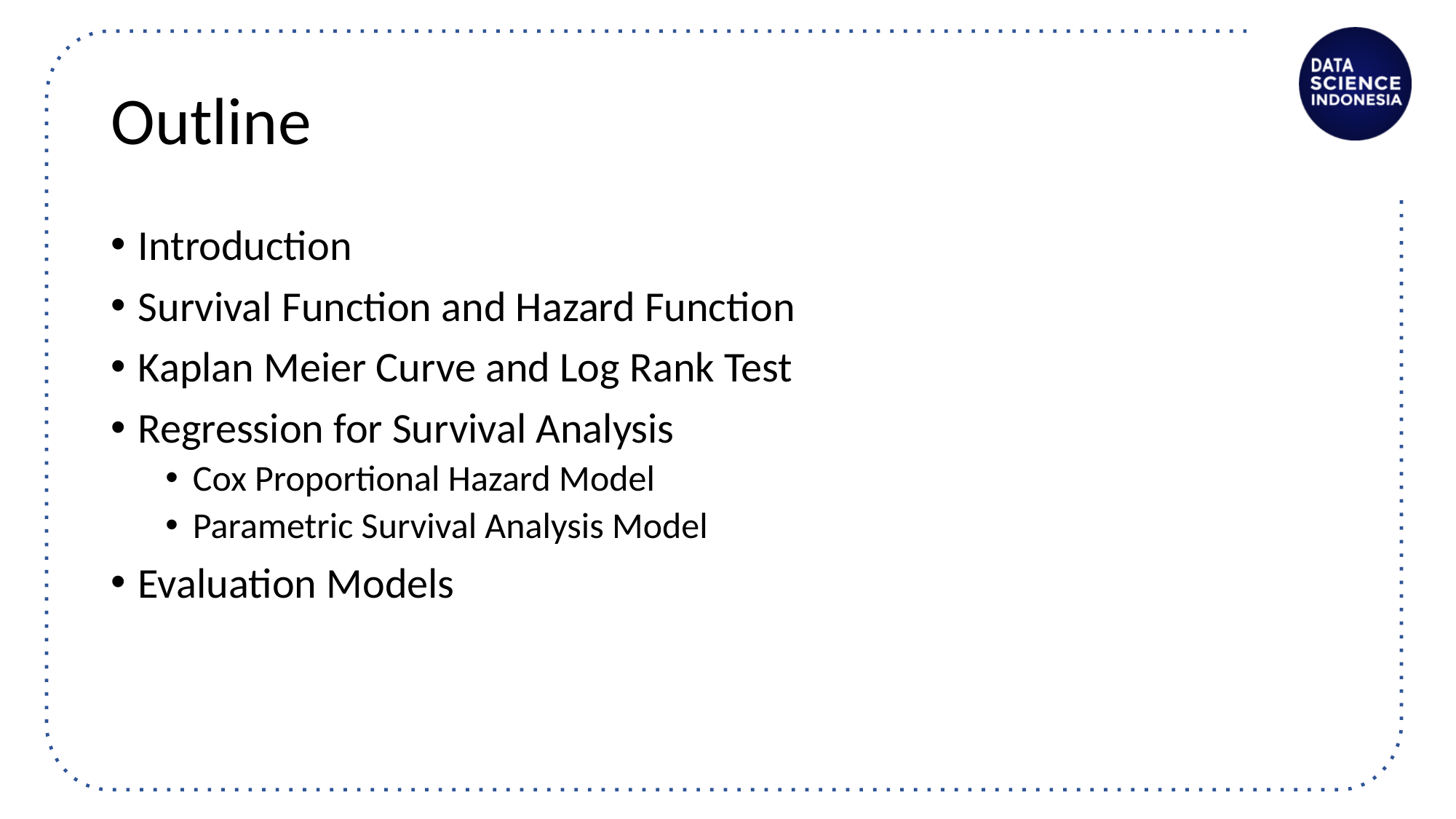

# Outline
Introduction
Survival Function and Hazard Function
Kaplan Meier Curve and Log Rank Test
Regression for Survival Analysis
Cox Proportional Hazard Model
Parametric Survival Analysis Model
Evaluation Models